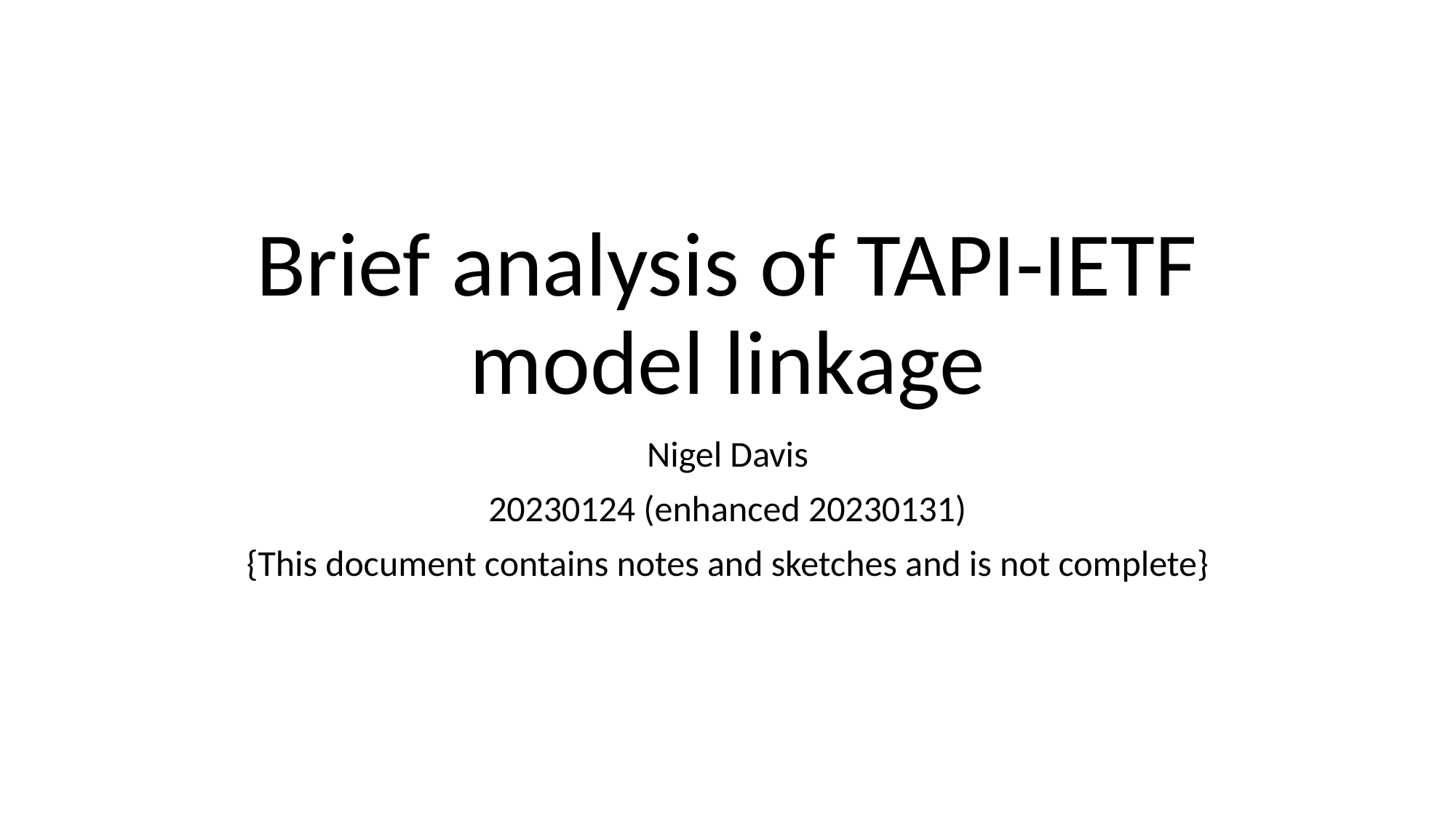

# Brief analysis of TAPI-IETF model linkage
Nigel Davis
20230124 (enhanced 20230131)
{This document contains notes and sketches and is not complete}